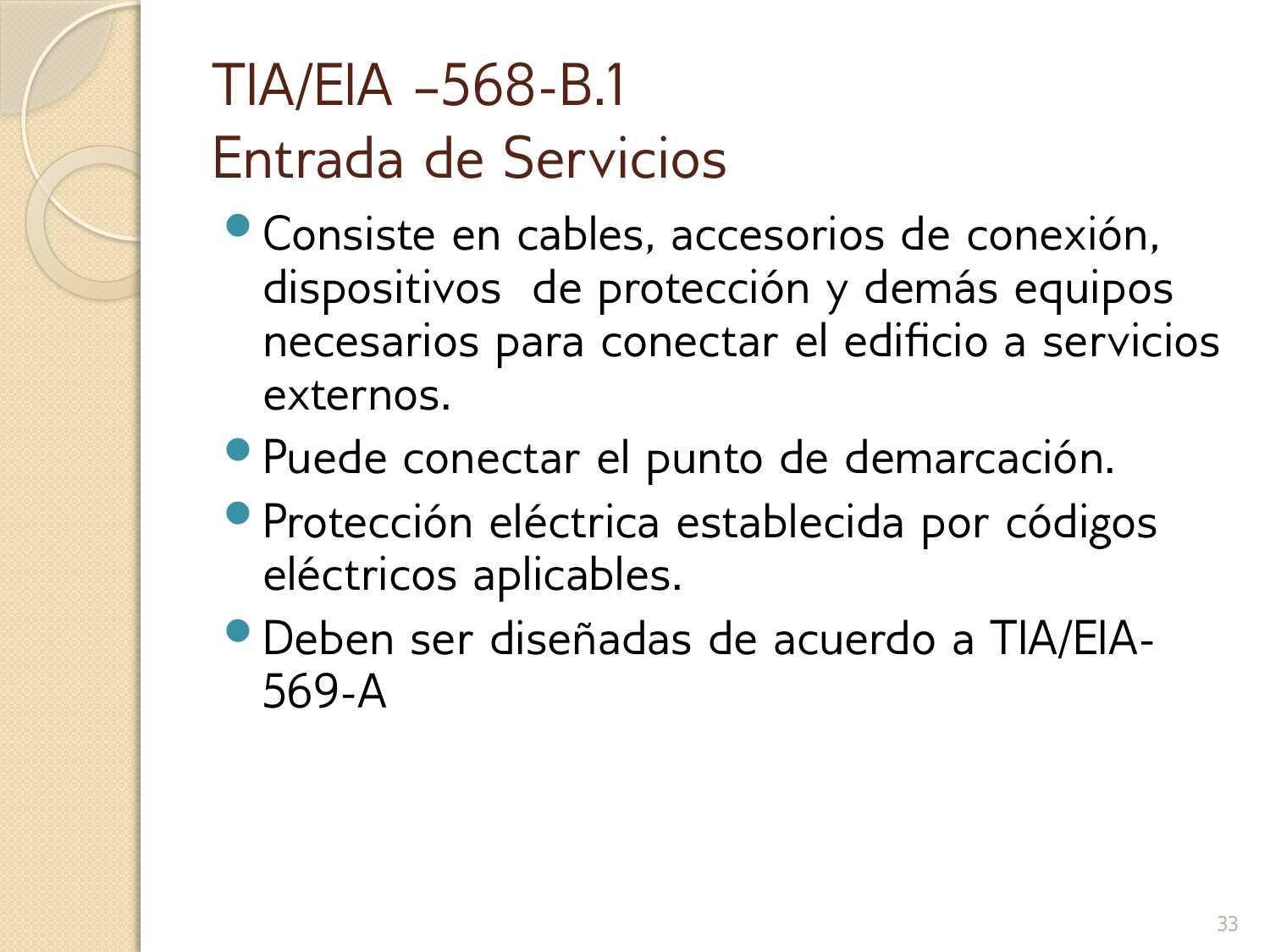

# TIA/EIA –568-B.1 Entrada de Servicios
Consiste en cables, accesorios de conexión, dispositivos  de protección y demás equipos necesarios para conectar el edificio a servicios externos.
Puede conectar el punto de demarcación.
Protección eléctrica establecida por códigos eléctricos aplicables.
Deben ser diseñadas de acuerdo a TIA/EIA-569-A
33